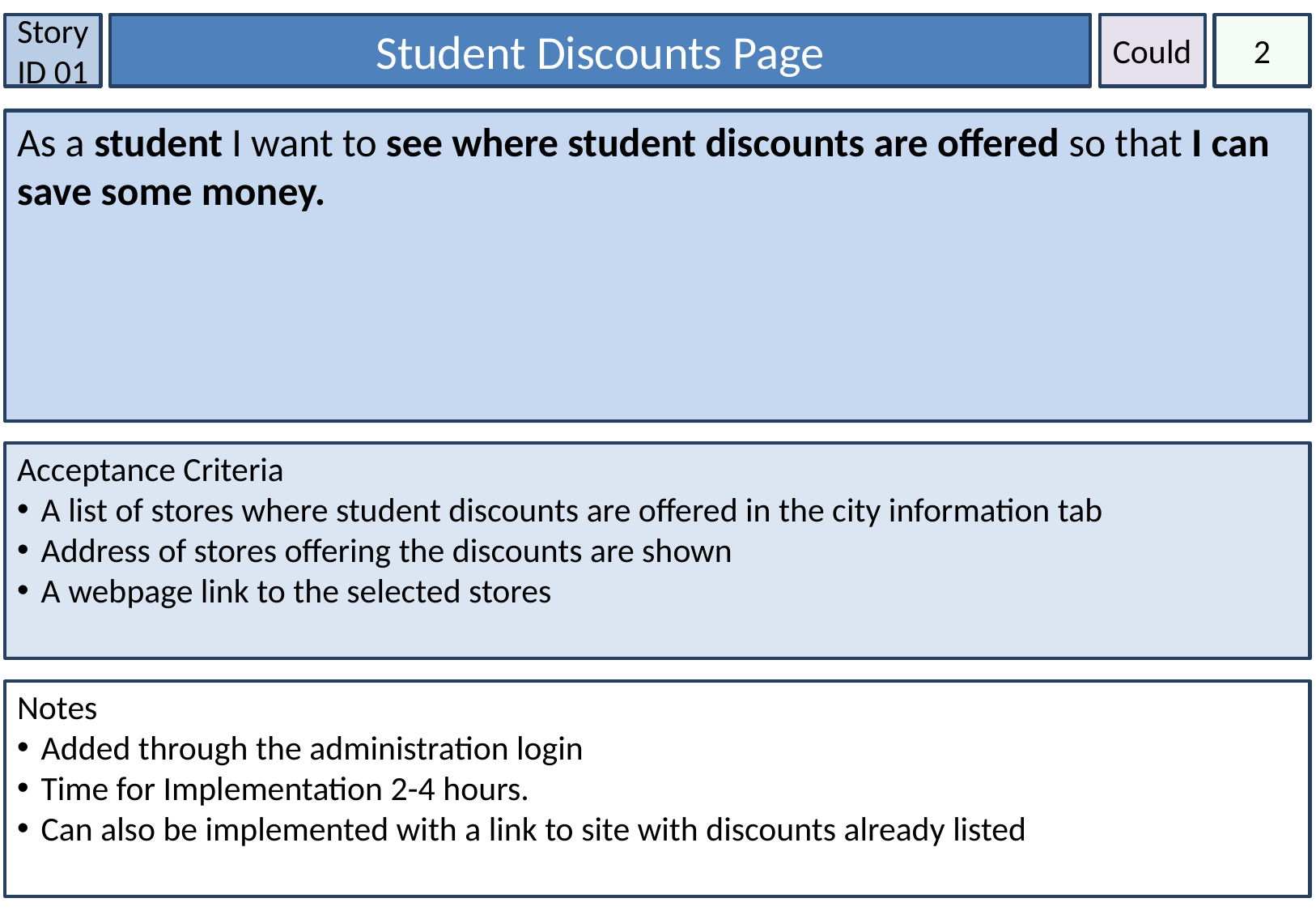

Story ID 01
Student Discounts Page
Could
2
As a student I want to see where student discounts are offered so that I can save some money.
Acceptance Criteria
A list of stores where student discounts are offered in the city information tab
Address of stores offering the discounts are shown
A webpage link to the selected stores
Notes
Added through the administration login
Time for Implementation 2-4 hours.
Can also be implemented with a link to site with discounts already listed